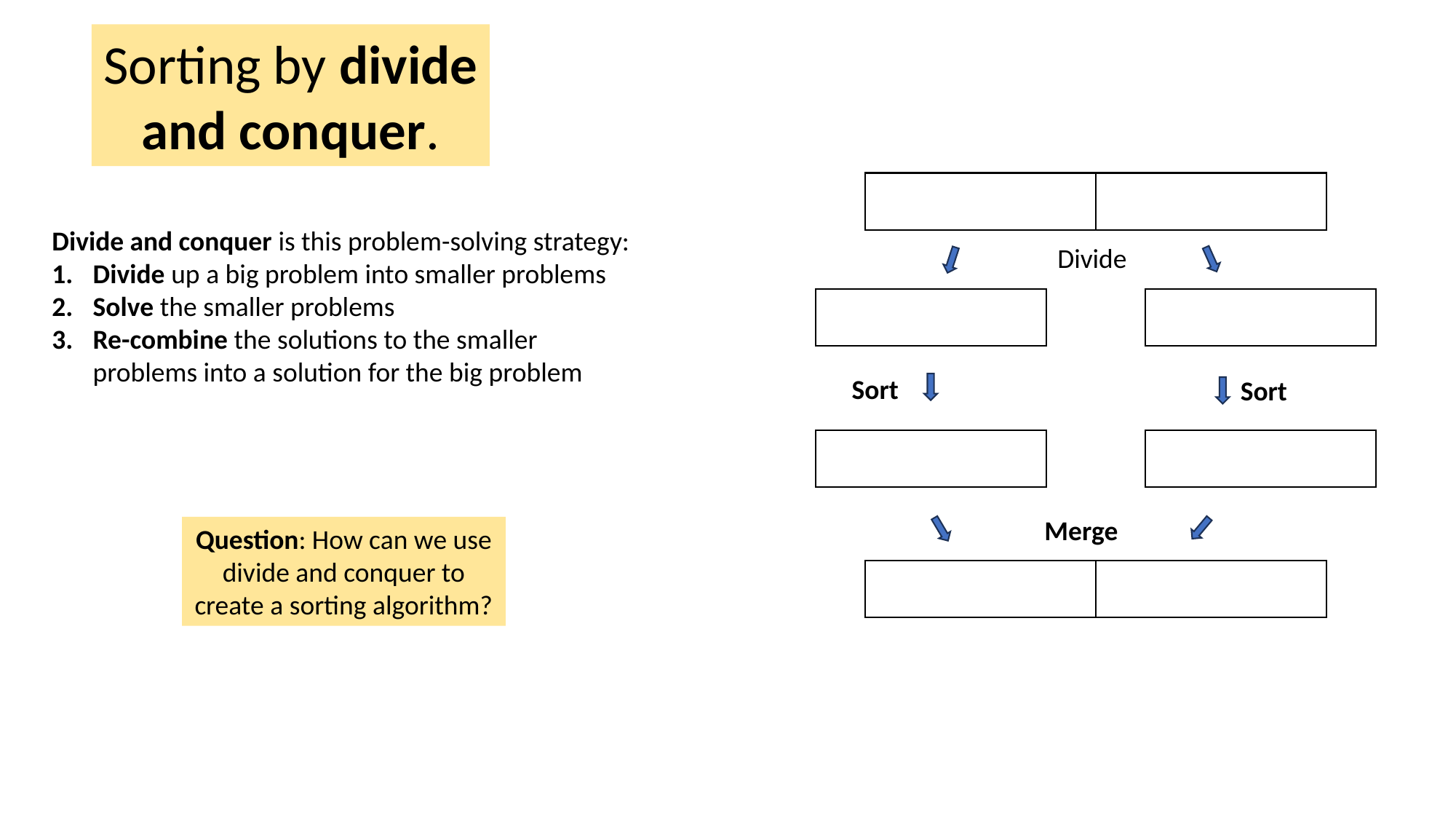

Sorting by divide and conquer.

Divide and conquer is this problem-solving strategy:
Divide up a big problem into smaller problems
Solve the smaller problems
Re-combine the solutions to the smaller
problems into a solution for the big problem
Divide

Sort
Sort

Merge

Question: How can we use divide and conquer to create a sorting algorithm?